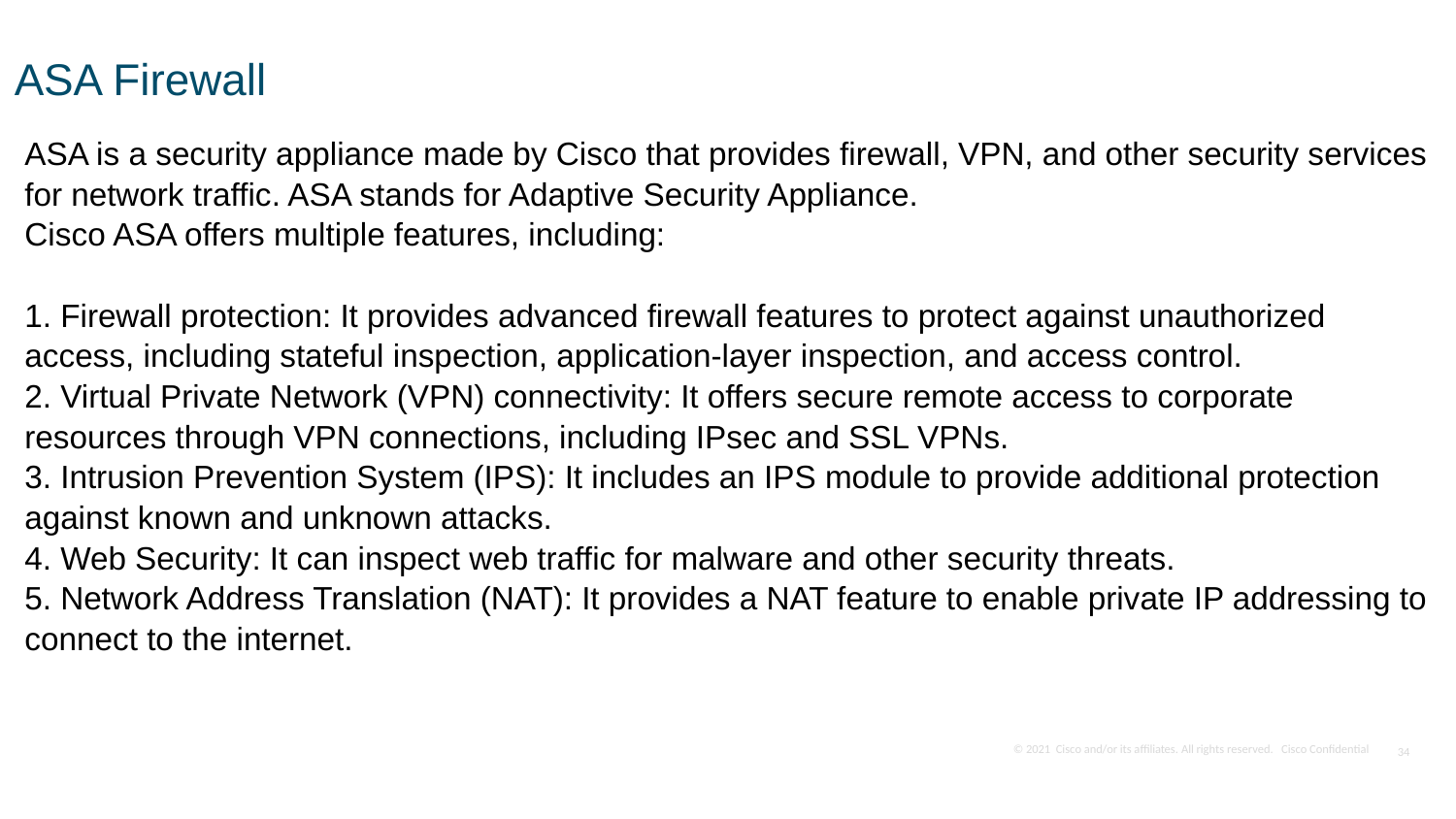

ASA Firewall
ASA is a security appliance made by Cisco that provides firewall, VPN, and other security services for network traffic. ASA stands for Adaptive Security Appliance.
Cisco ASA offers multiple features, including:

1. Firewall protection: It provides advanced firewall features to protect against unauthorized access, including stateful inspection, application-layer inspection, and access control.
2. Virtual Private Network (VPN) connectivity: It offers secure remote access to corporate resources through VPN connections, including IPsec and SSL VPNs.
3. Intrusion Prevention System (IPS): It includes an IPS module to provide additional protection against known and unknown attacks.
4. Web Security: It can inspect web traffic for malware and other security threats.
5. Network Address Translation (NAT): It provides a NAT feature to enable private IP addressing to connect to the internet.
34